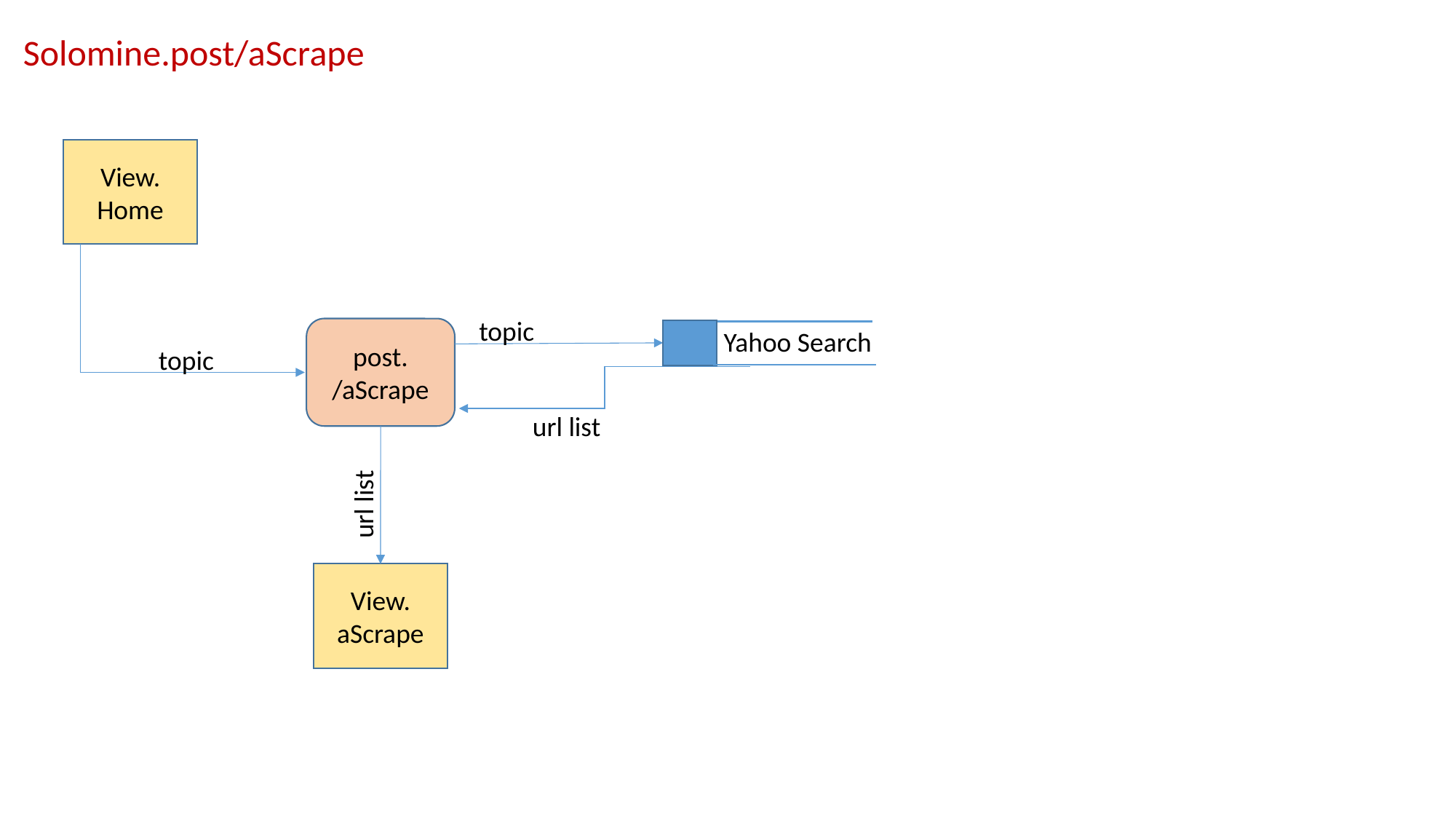

Solomine.post/aScrape
View. Home
topic
post. /aScrape
Yahoo Search

topic
url list
url list
View. aScrape